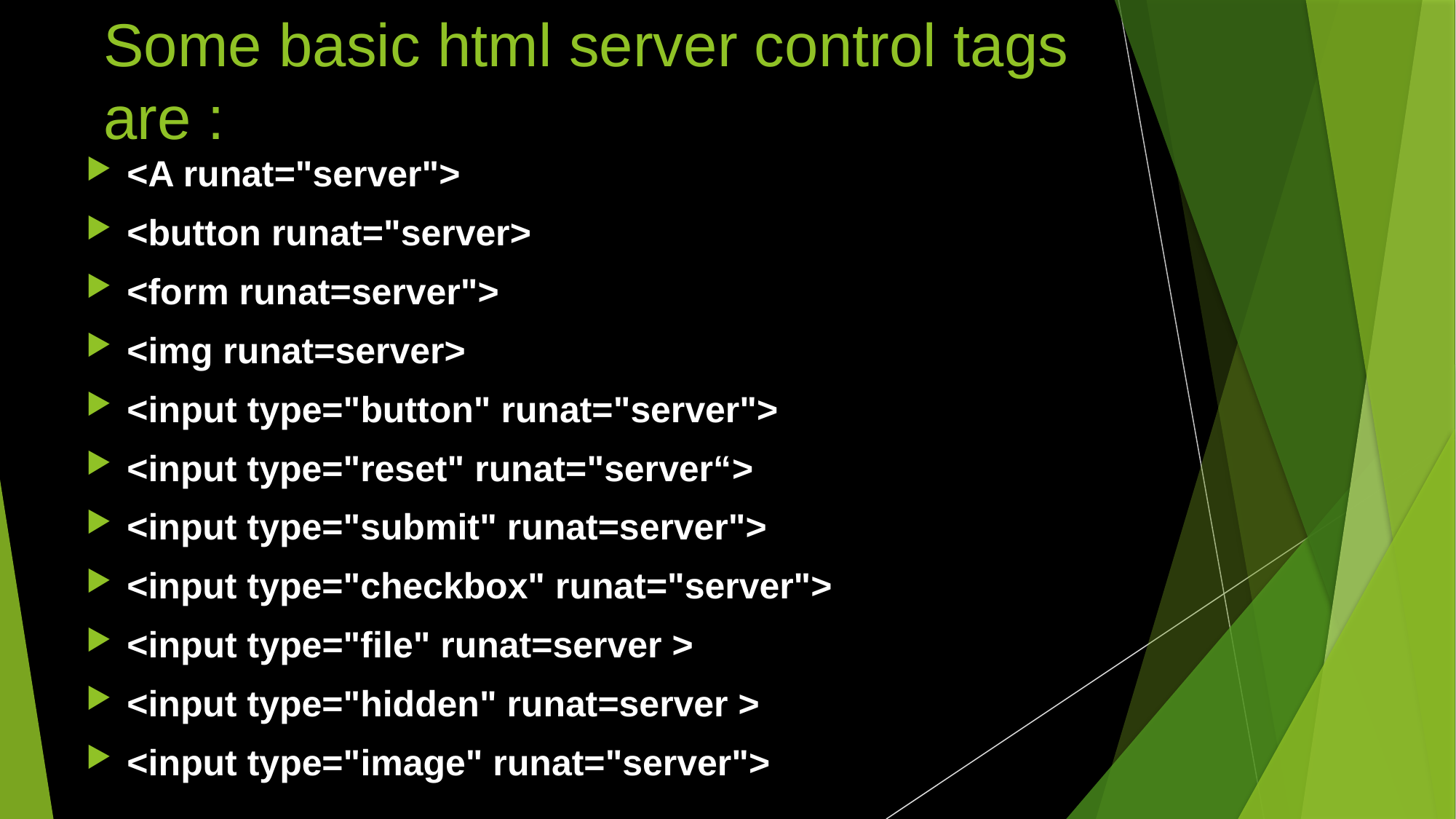

# Some basic html server control tags are :
<A runat="server">
<button runat="server>
<form runat=server">
<img runat=server>
<input type="button" runat="server">
<input type="reset" runat="server“>
<input type="submit" runat=server">
<input type="checkbox" runat="server">
<input type="file" runat=server >
<input type="hidden" runat=server >
<input type="image" runat="server">